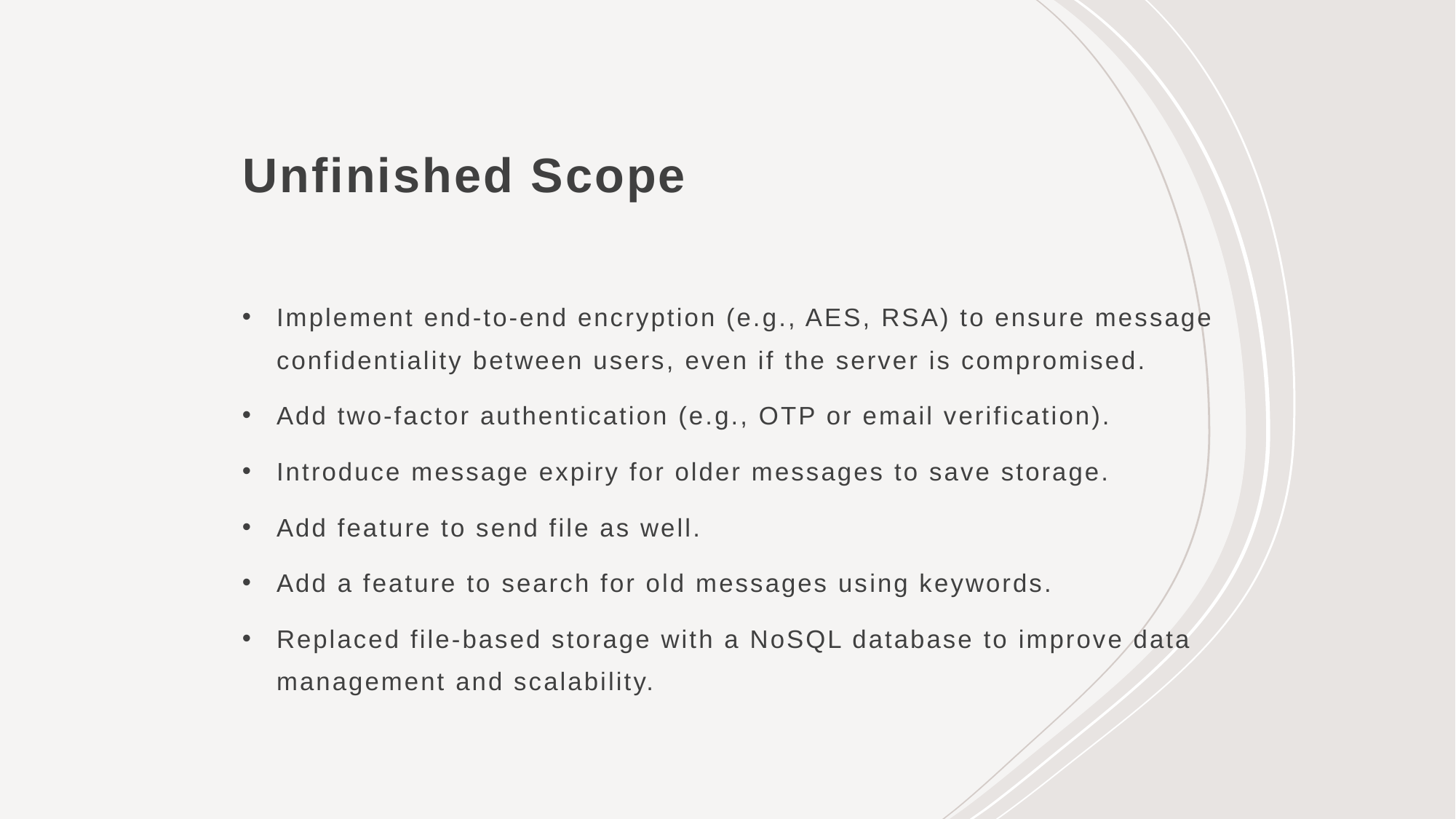

# Unfinished Scope
Implement end-to-end encryption (e.g., AES, RSA) to ensure message confidentiality between users, even if the server is compromised.
Add two-factor authentication (e.g., OTP or email verification).
Introduce message expiry for older messages to save storage.
Add feature to send file as well.
Add a feature to search for old messages using keywords.
Replaced file-based storage with a NoSQL database to improve data management and scalability.